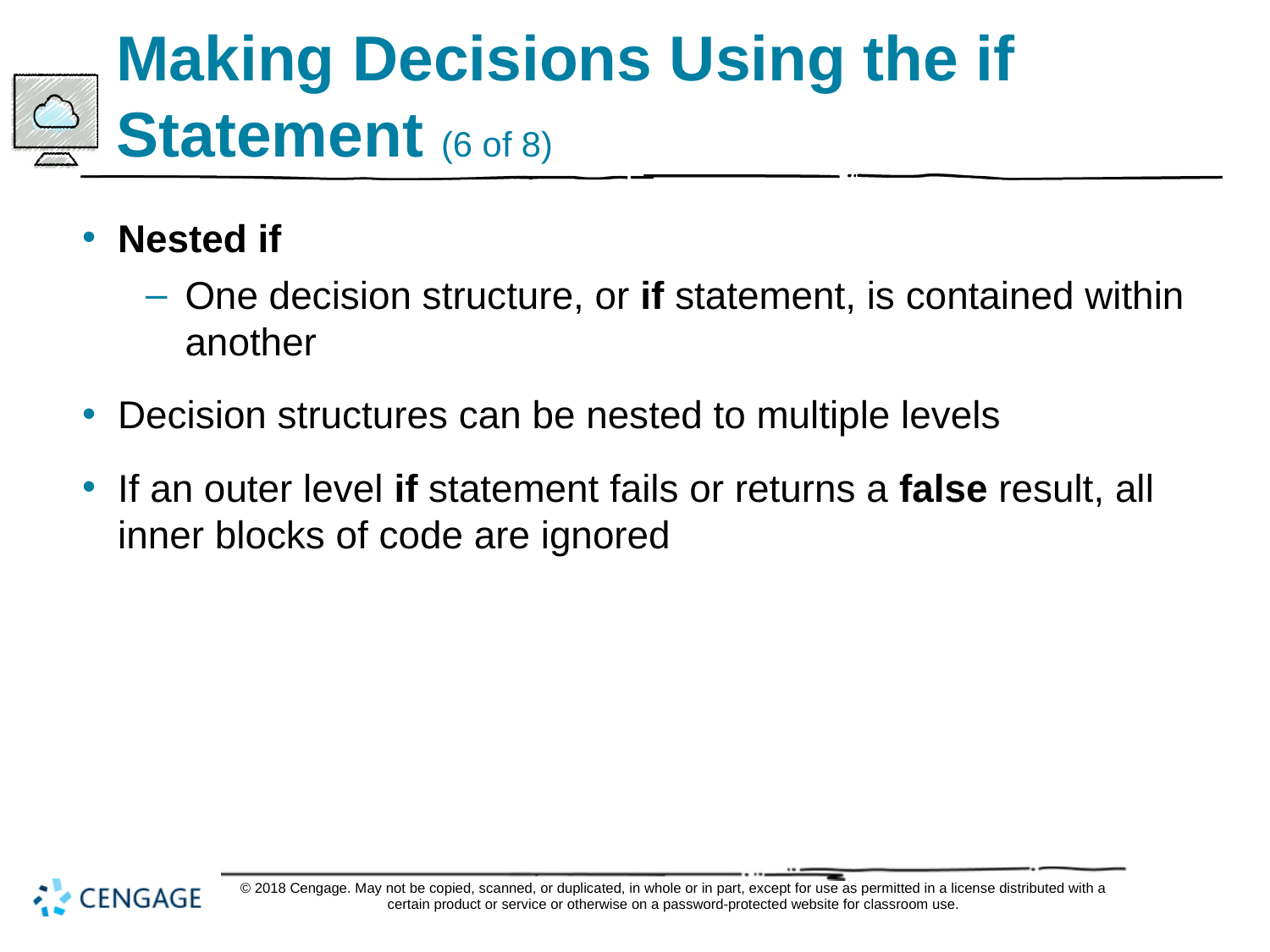

# Making Decisions Using the if Statement (6 of 8)
Nested if
One decision structure, or if statement, is contained within another
Decision structures can be nested to multiple levels
If an outer level if statement fails or returns a false result, all inner blocks of code are ignored
© 2018 Cengage. May not be copied, scanned, or duplicated, in whole or in part, except for use as permitted in a license distributed with a certain product or service or otherwise on a password-protected website for classroom use.